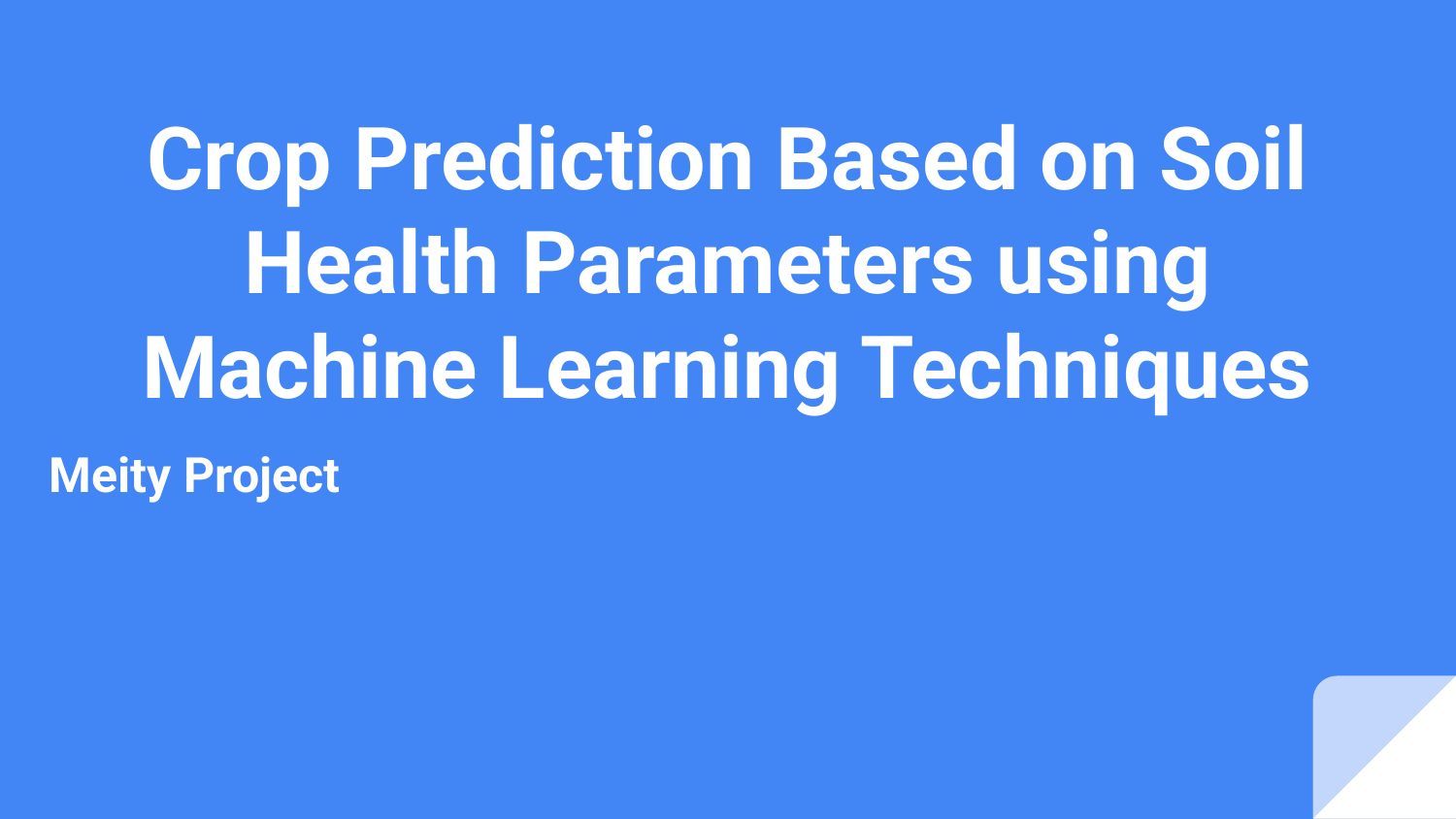

# Crop Prediction Based on Soil Health Parameters using Machine Learning Techniques
Meity Project